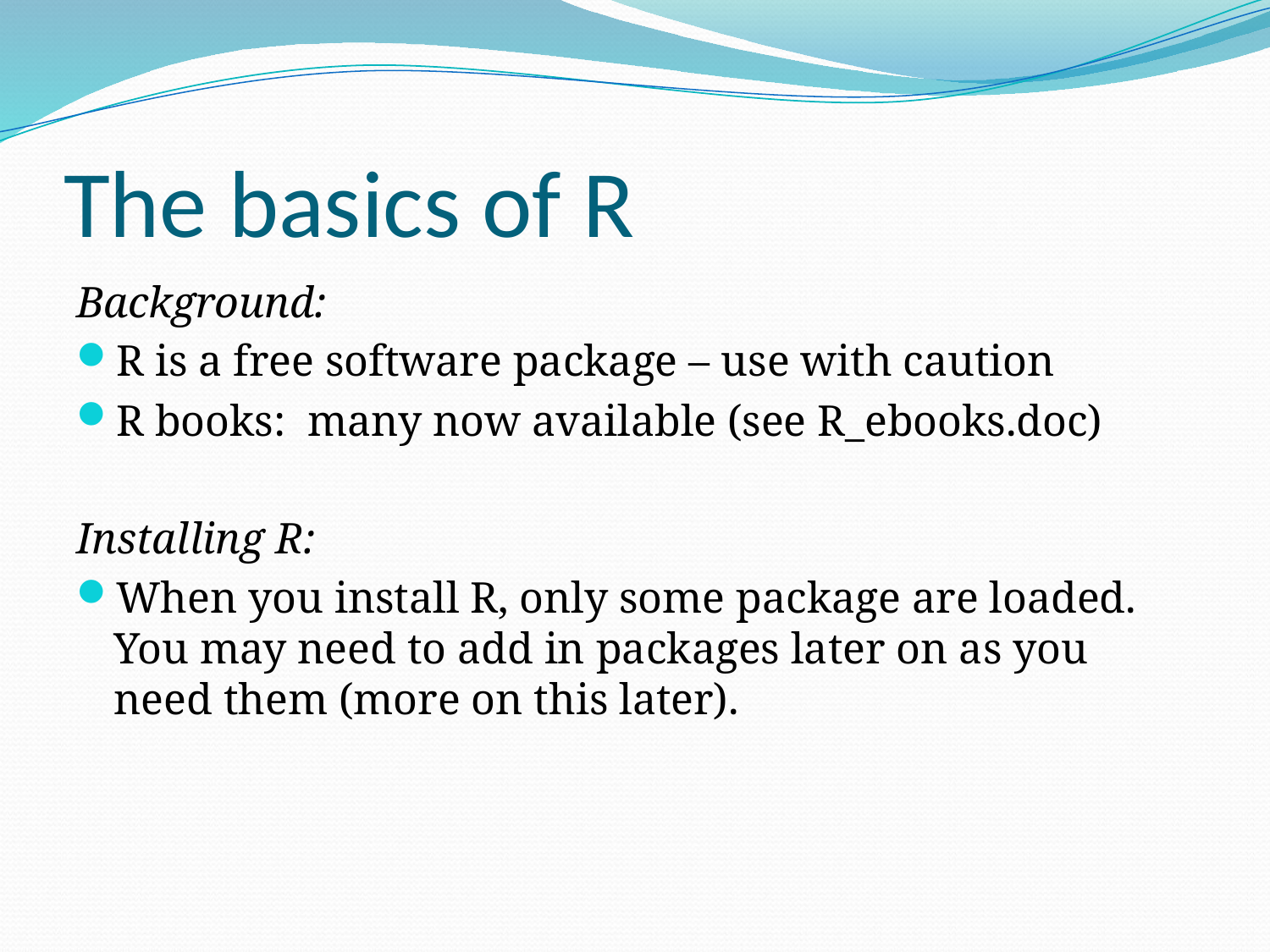

# The basics of R
Background:
R is a free software package – use with caution
R books:  many now available (see R_ebooks.doc)

Installing R:
When you install R, only some package are loaded.  You may need to add in packages later on as you need them (more on this later).